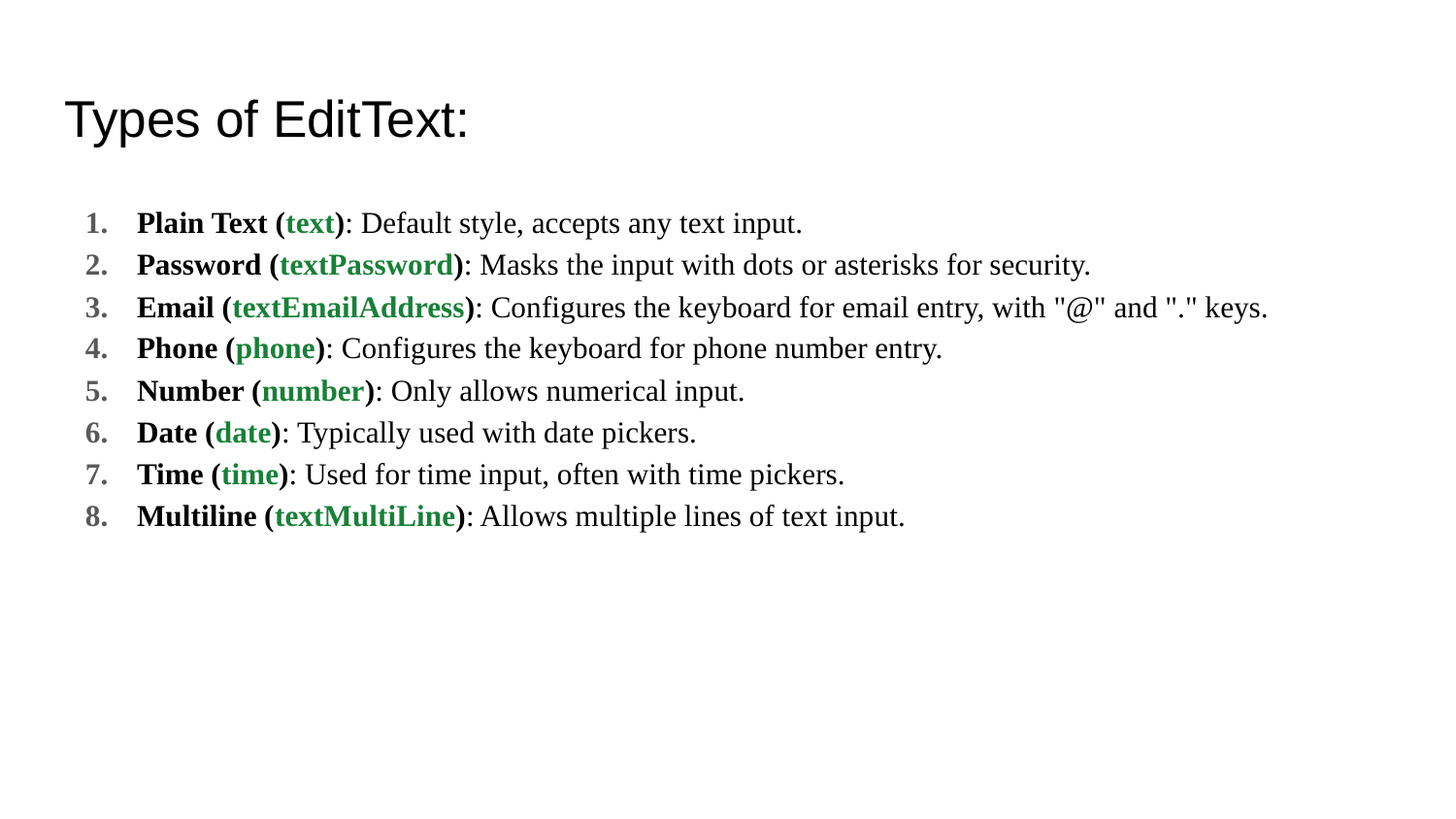

# Types of EditText:
Plain Text (text): Default style, accepts any text input.
Password (textPassword): Masks the input with dots or asterisks for security.
Email (textEmailAddress): Configures the keyboard for email entry, with "@" and "." keys.
Phone (phone): Configures the keyboard for phone number entry.
Number (number): Only allows numerical input.
Date (date): Typically used with date pickers.
Time (time): Used for time input, often with time pickers.
Multiline (textMultiLine): Allows multiple lines of text input.